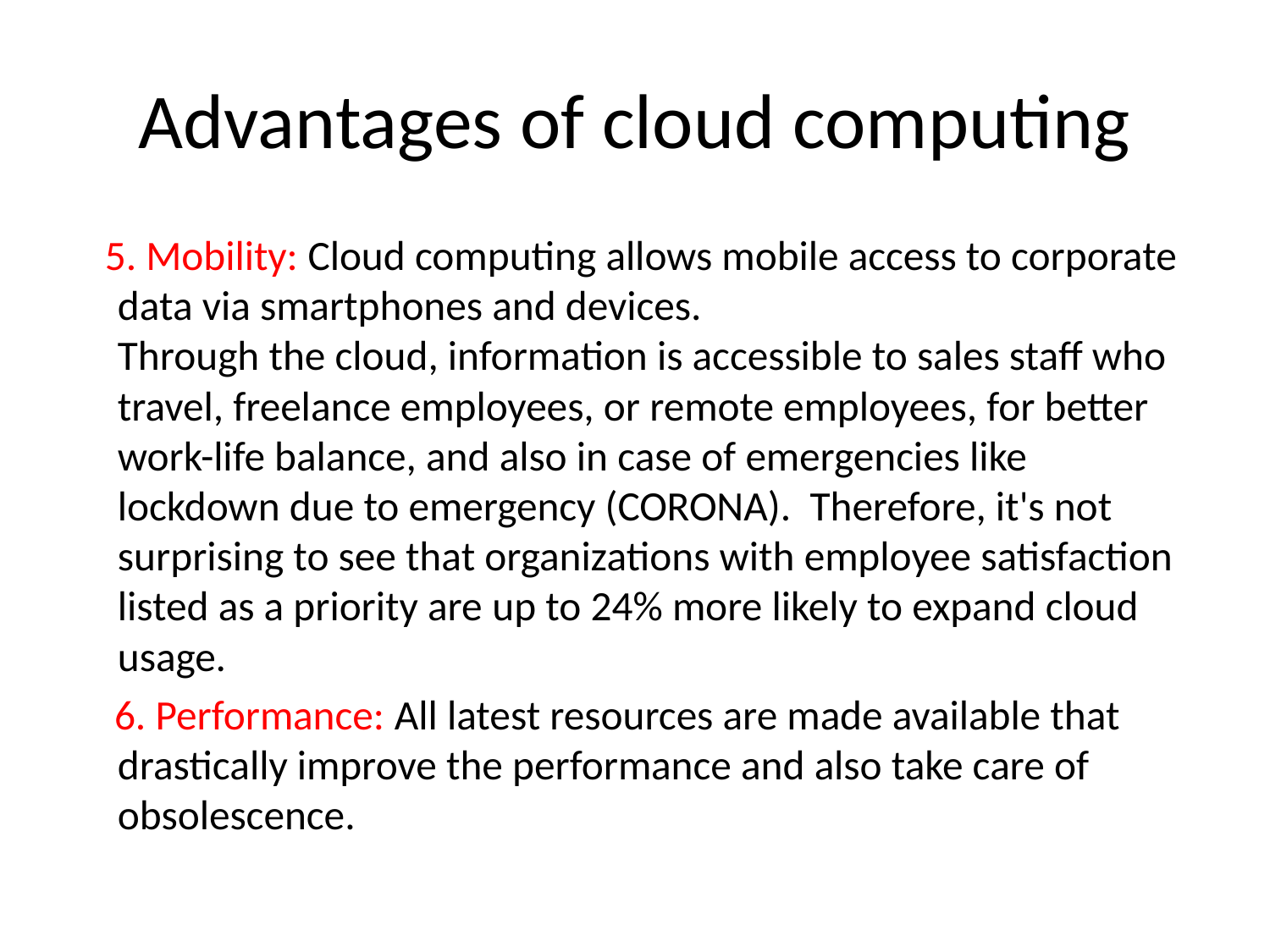

# Advantages of cloud computing
   5. Mobility: Cloud computing allows mobile access to corporate data via smartphones and devices.
Through the cloud, information is accessible to sales staff who travel, freelance employees, or remote employees, for better work-life balance, and also in case of emergencies like lockdown due to emergency (CORONA).  Therefore, it's not surprising to see that organizations with employee satisfaction listed as a priority are up to 24% more likely to expand cloud usage.
    6. Performance: All latest resources are made available that drastically improve the performance and also take care of obsolescence.